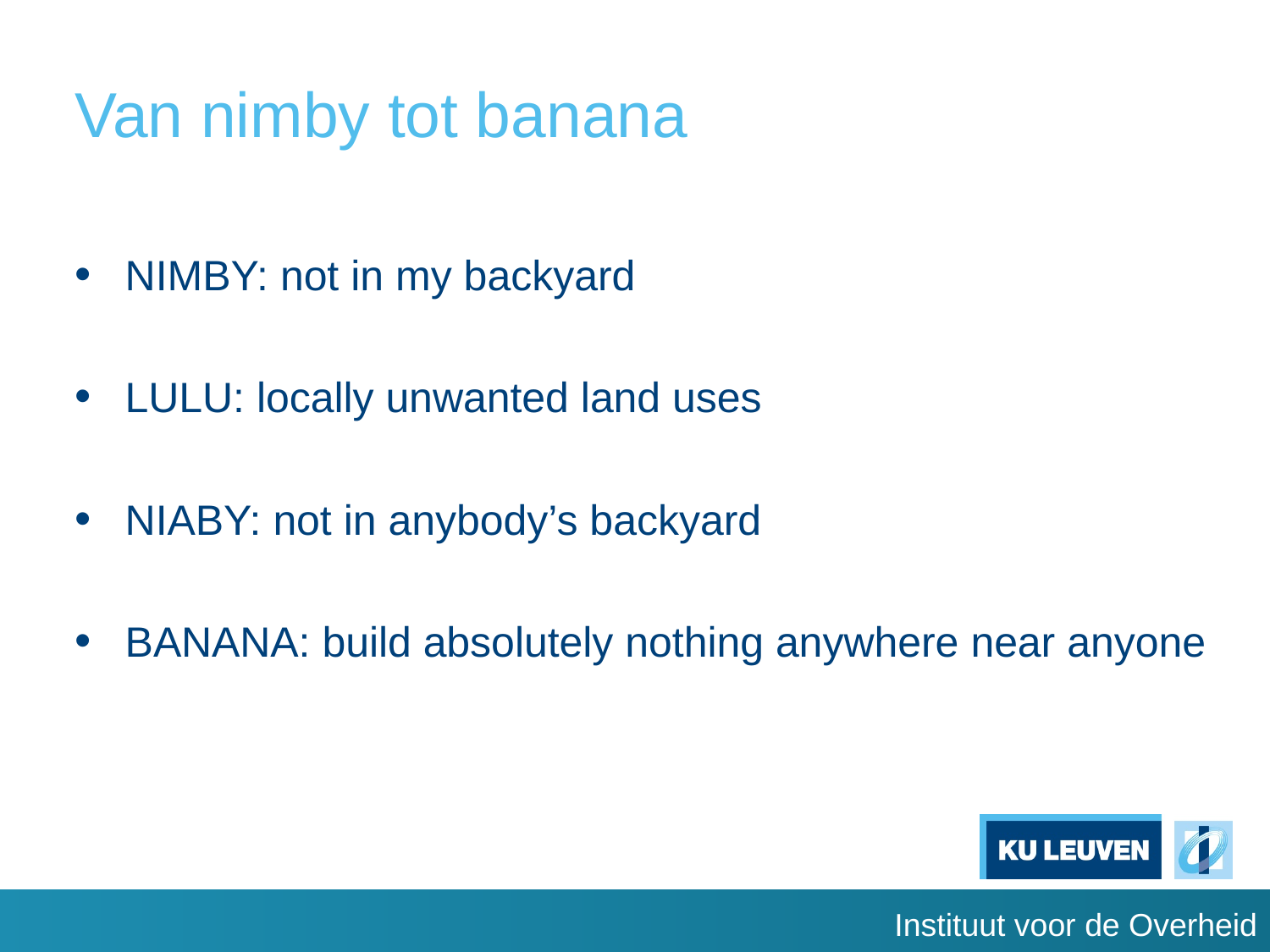

# Van nimby tot banana

NIMBY: not in my backyard

LULU: locally unwanted land uses

NIABY: not in anybody’s backyard

BANANA: build absolutely nothing anywhere near anyone